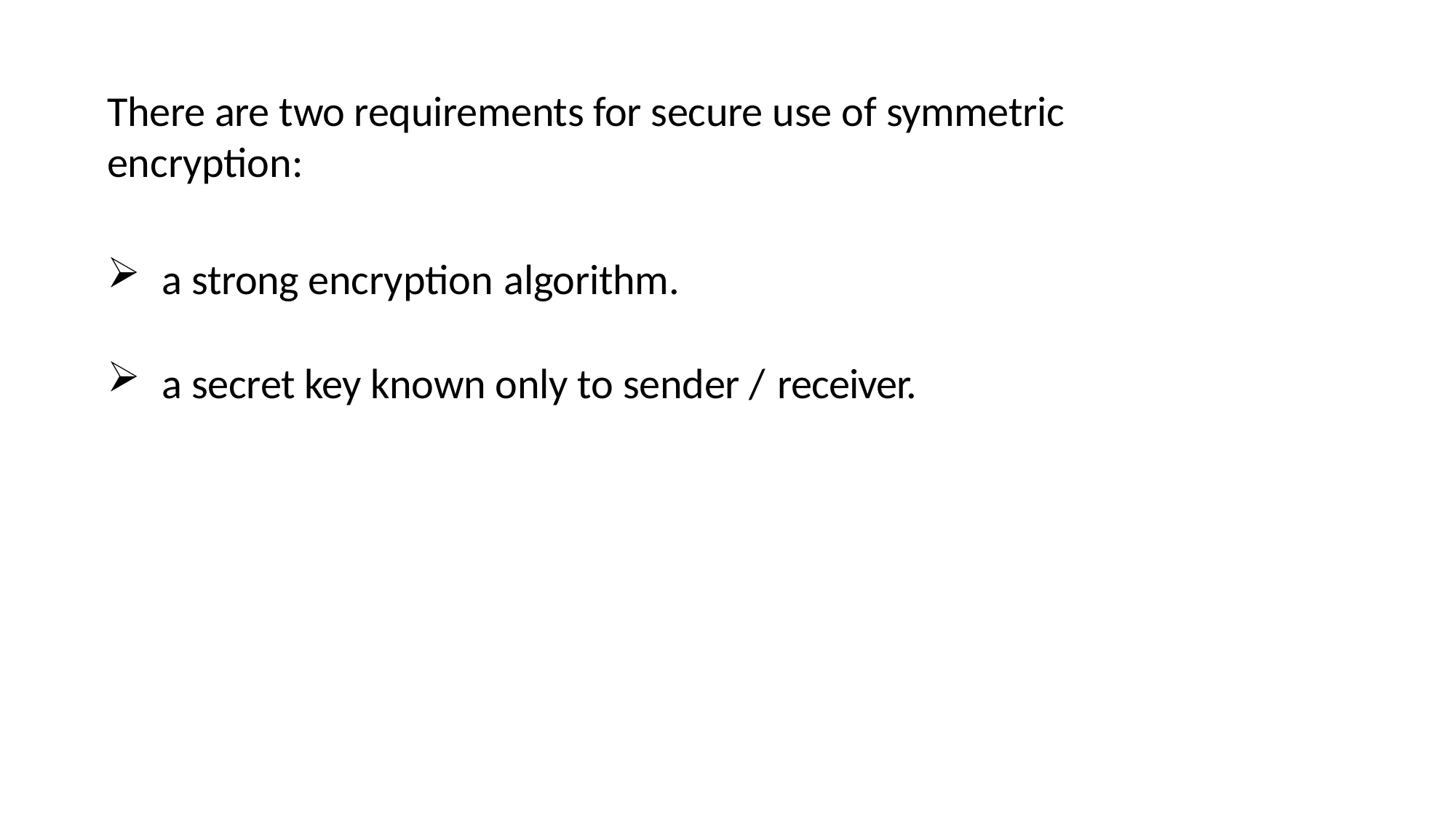

There are two requirements for secure use of symmetric  encryption:

a strong encryption algorithm.

a secret key known only to sender / receiver.